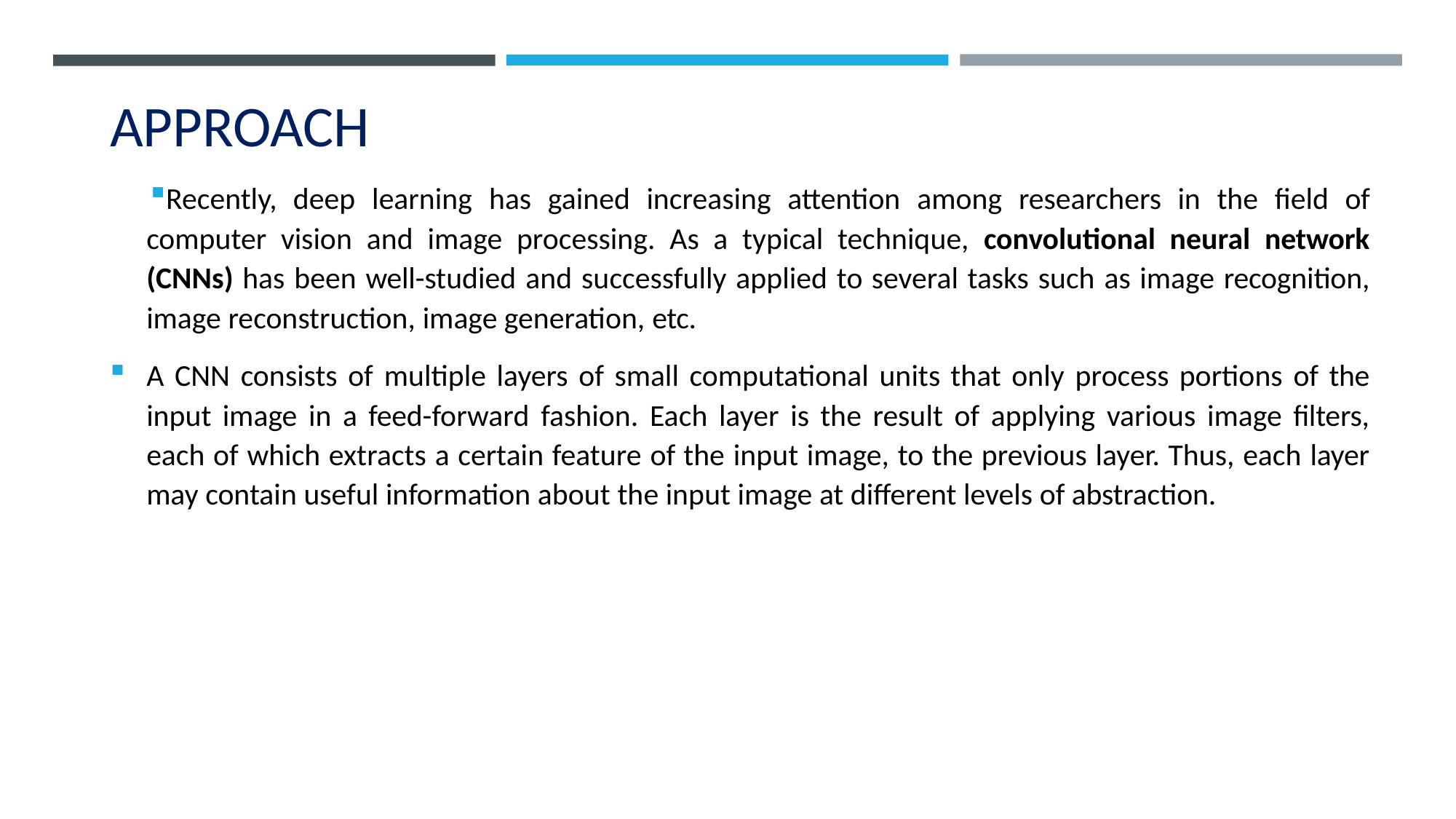

# APPROACH
Recently, deep learning has gained increasing attention among researchers in the field of computer vision and image processing. As a typical technique, convolutional neural network (CNNs) has been well-studied and successfully applied to several tasks such as image recognition, image reconstruction, image generation, etc.
A CNN consists of multiple layers of small computational units that only process portions of the input image in a feed-forward fashion. Each layer is the result of applying various image filters, each of which extracts a certain feature of the input image, to the previous layer. Thus, each layer may contain useful information about the input image at different levels of abstraction.